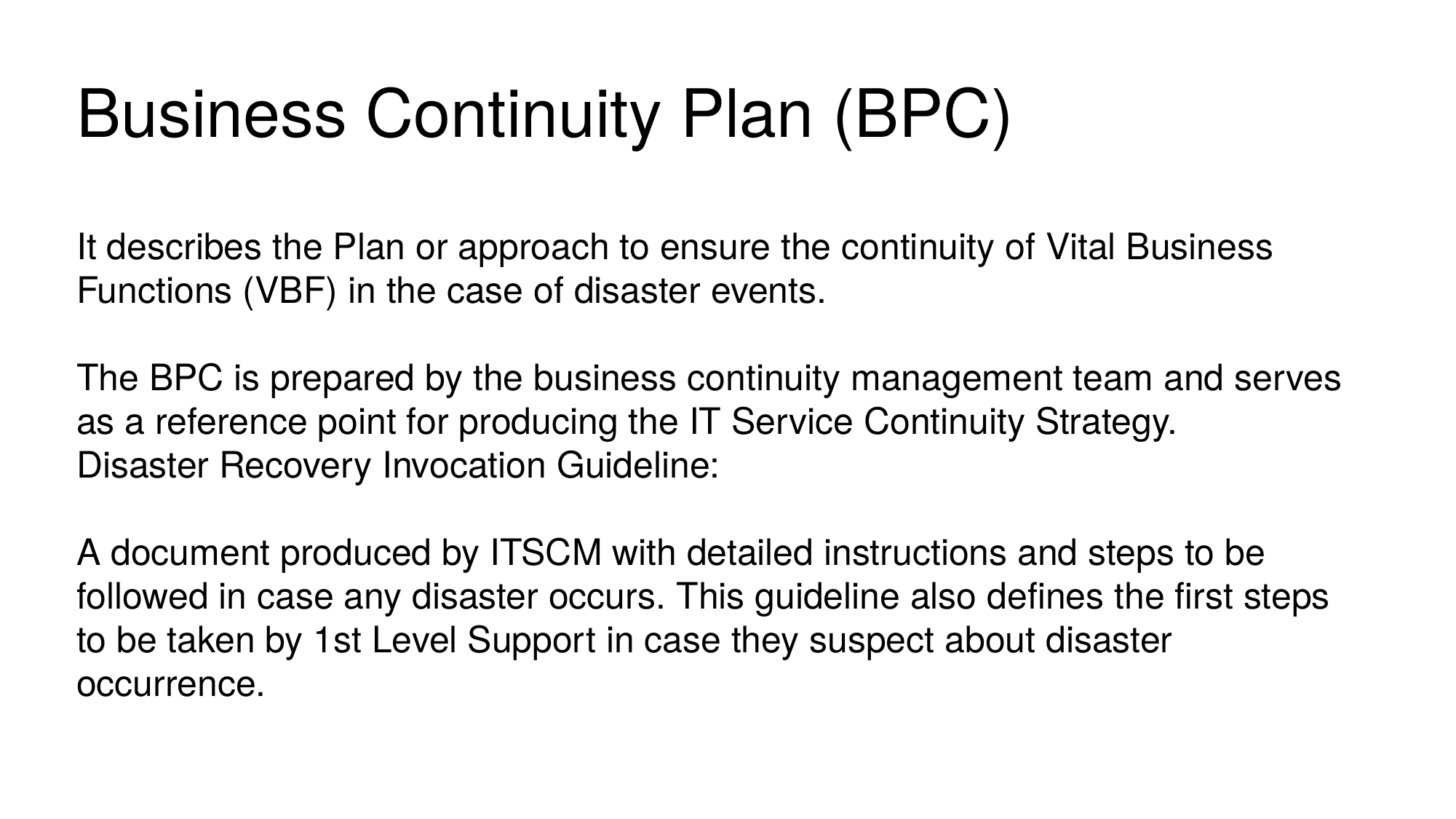

# Business Continuity Plan (BPC)
It describes the Plan or approach to ensure the continuity of Vital Business Functions (VBF) in the case of disaster events.

The BPC is prepared by the business continuity management team and serves as a reference point for producing the IT Service Continuity Strategy.
Disaster Recovery Invocation Guideline:

A document produced by ITSCM with detailed instructions and steps to be followed in case any disaster occurs. This guideline also defines the first steps to be taken by 1st Level Support in case they suspect about disaster occurrence.